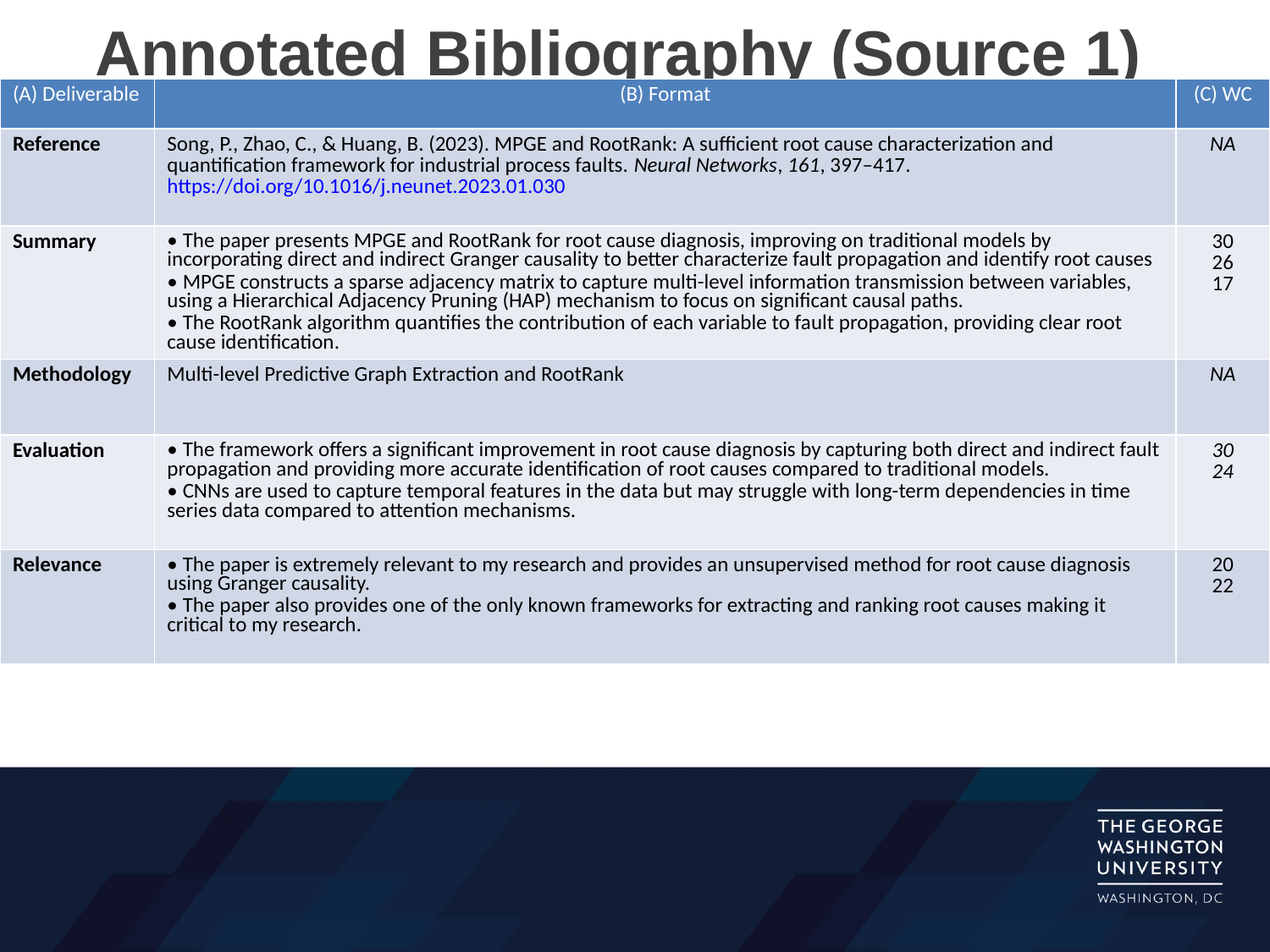

# Annotated Bibliography (Source 1)
| (A) Deliverable | (B) Format | (C) WC |
| --- | --- | --- |
| Reference | Song, P., Zhao, C., & Huang, B. (2023). MPGE and RootRank: A sufficient root cause characterization and quantification framework for industrial process faults. Neural Networks, 161, 397–417. https://doi.org/10.1016/j.neunet.2023.01.030 | NA |
| Summary | • The paper presents MPGE and RootRank for root cause diagnosis, improving on traditional models by incorporating direct and indirect Granger causality to better characterize fault propagation and identify root causes • MPGE constructs a sparse adjacency matrix to capture multi-level information transmission between variables, using a Hierarchical Adjacency Pruning (HAP) mechanism to focus on significant causal paths. • The RootRank algorithm quantifies the contribution of each variable to fault propagation, providing clear root cause identification. | 30 26 17 |
| Methodology | Multi-level Predictive Graph Extraction and RootRank | NA |
| Evaluation | • The framework offers a significant improvement in root cause diagnosis by capturing both direct and indirect fault propagation and providing more accurate identification of root causes compared to traditional models. • CNNs are used to capture temporal features in the data but may struggle with long-term dependencies in time series data compared to attention mechanisms. | 30 24 |
| Relevance | • The paper is extremely relevant to my research and provides an unsupervised method for root cause diagnosis using Granger causality. • The paper also provides one of the only known frameworks for extracting and ranking root causes making it critical to my research. | 20 22 |